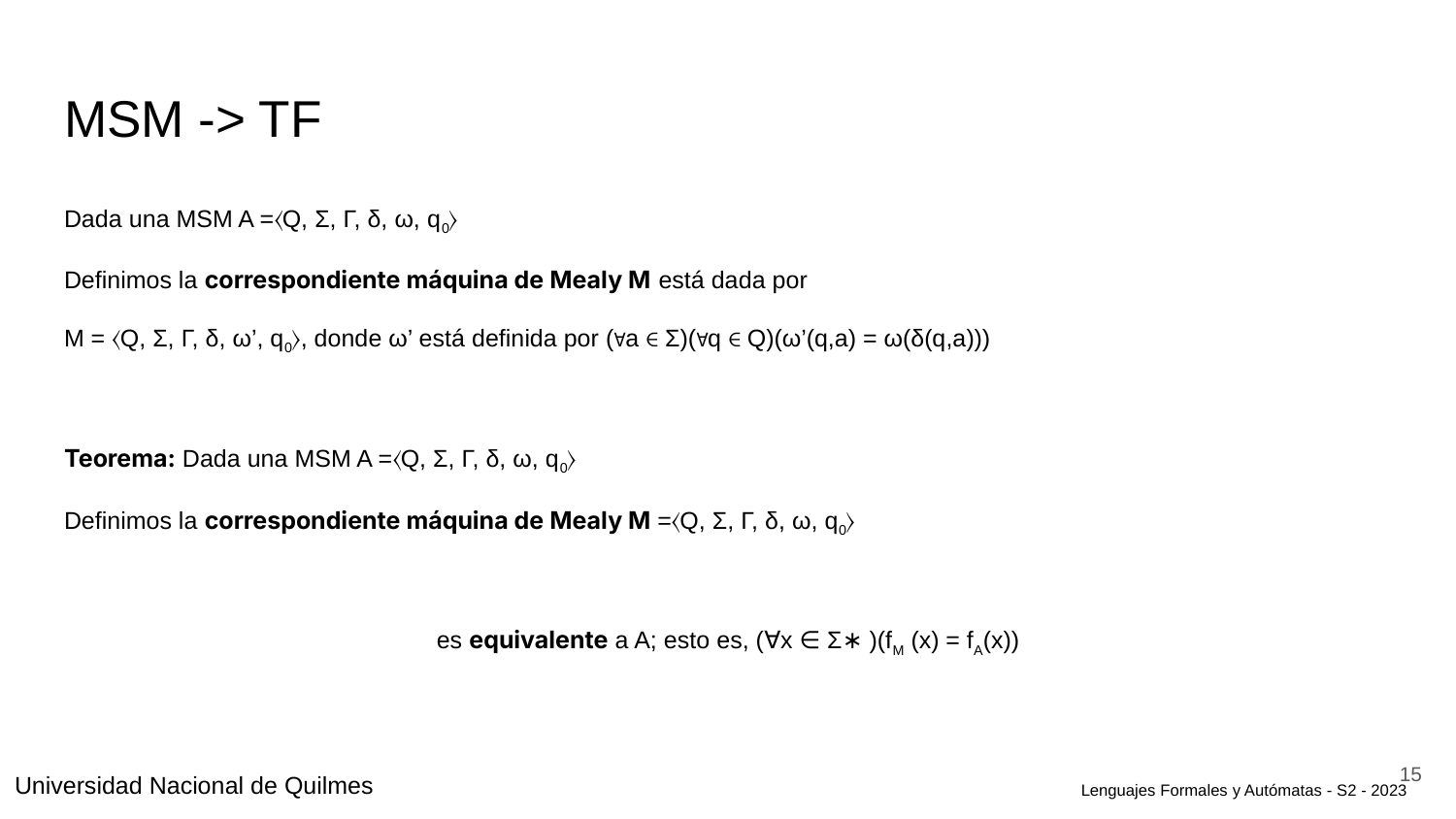

# MSM -> TF
Dada una MSM A =〈Q, Σ, Γ, δ, ω, q0〉
Definimos la correspondiente máquina de Mealy M está dada por
M = 〈Q, Σ, Γ, δ, ω’, q0〉, donde ω’ está definida por (∀a ∈ Σ)(∀q ∈ Q)(ω’(q,a) = ω(δ(q,a)))

Teorema: Dada una MSM A =〈Q, Σ, Γ, δ, ω, q0〉
Definimos la correspondiente máquina de Mealy M =〈Q, Σ, Γ, δ, ω, q0〉

es equivalente a A; esto es, (∀x ∈ Σ∗ )(fM (x) = fA(x))
15
Universidad Nacional de Quilmes
Lenguajes Formales y Autómatas - S2 - 2023